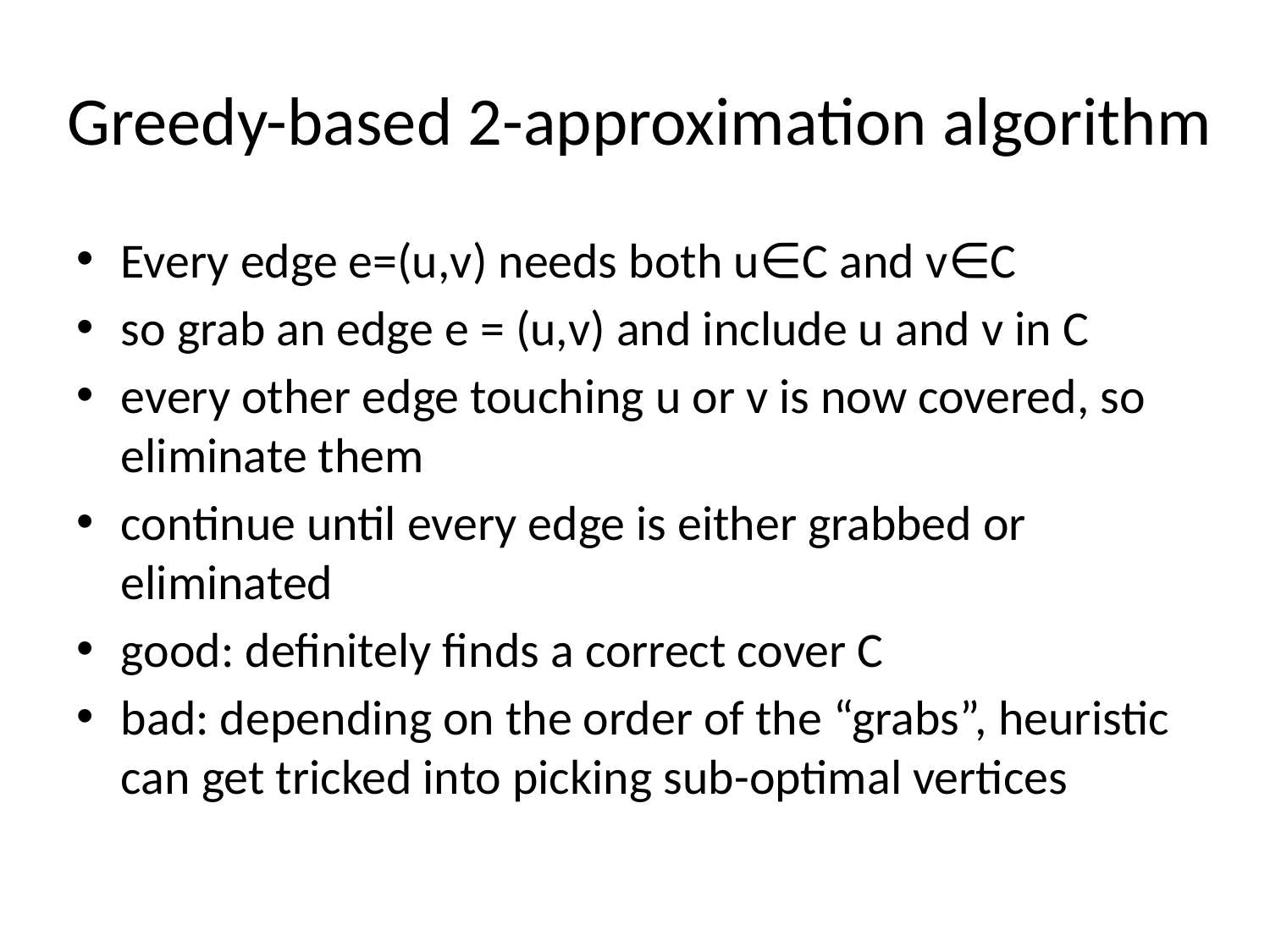

# Greedy-based 2-approximation algorithm
Every edge e=(u,v) needs both u∈C and v∈C
so grab an edge e = (u,v) and include u and v in C
every other edge touching u or v is now covered, so eliminate them
continue until every edge is either grabbed or eliminated
good: definitely finds a correct cover C
bad: depending on the order of the “grabs”, heuristic can get tricked into picking sub-optimal vertices